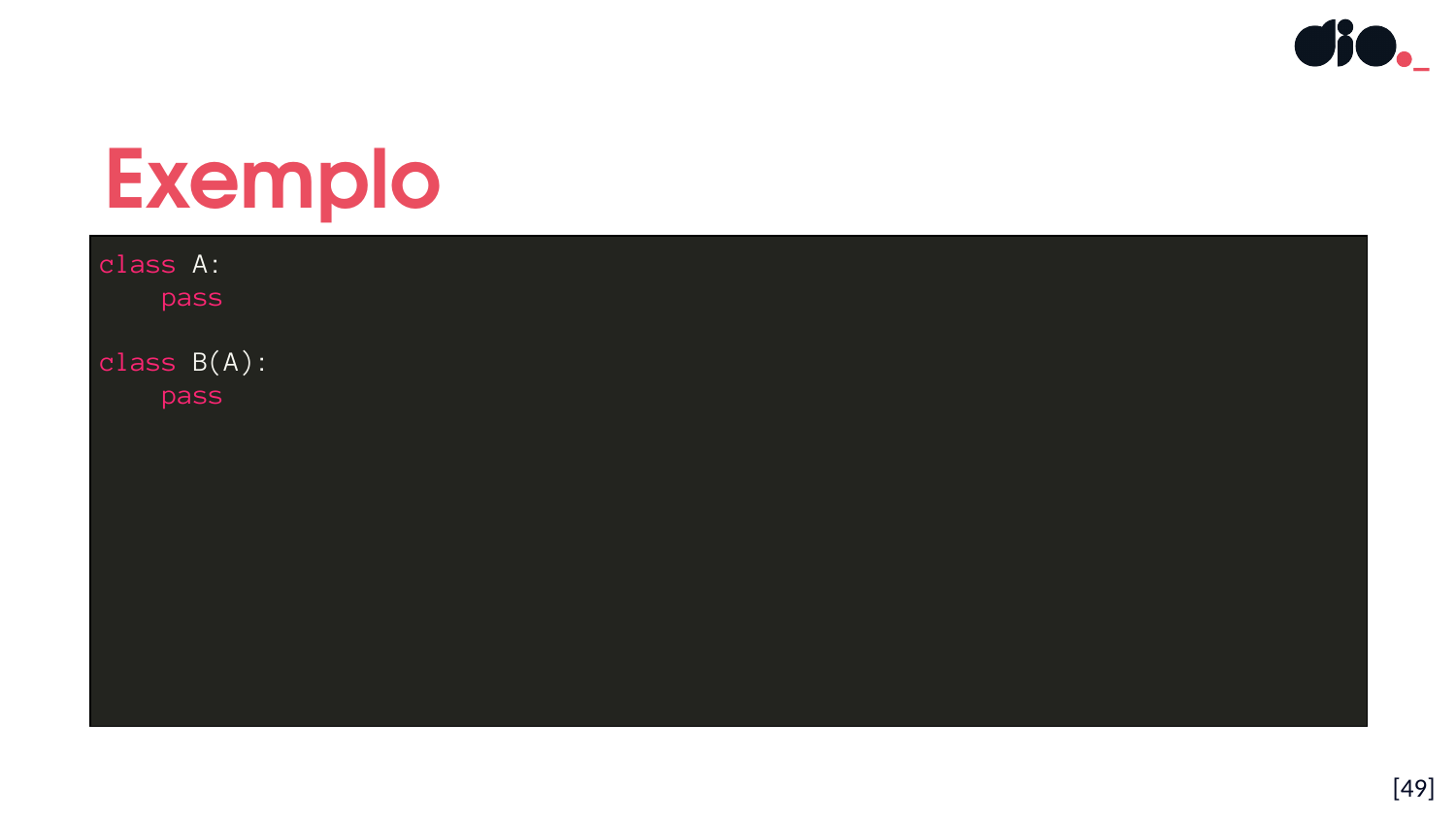

Exemplo

| class A: pass class B(A): pass |
| --- |
[49]